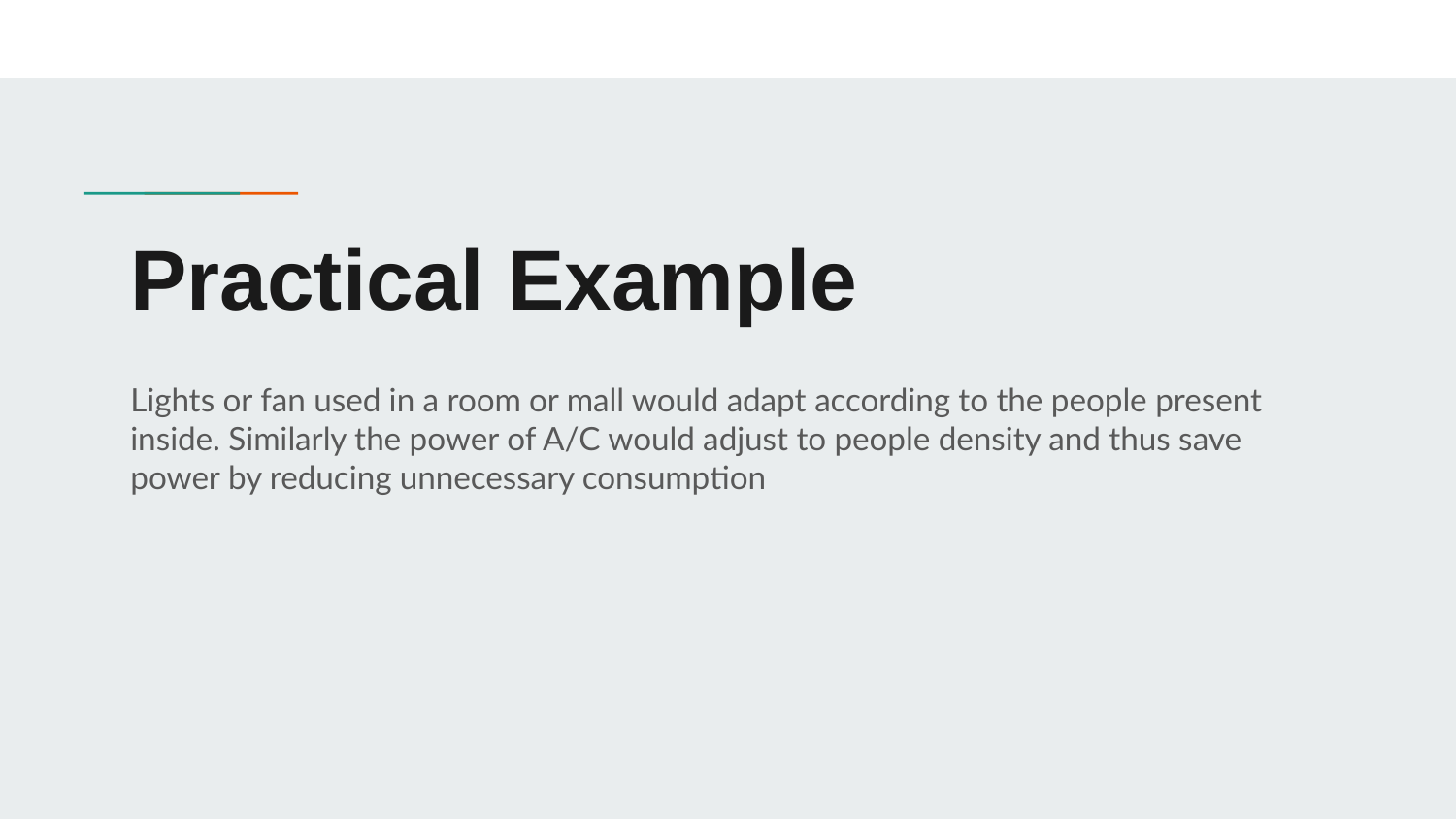

# Practical Example
Lights or fan used in a room or mall would adapt according to the people present inside. Similarly the power of A/C would adjust to people density and thus save power by reducing unnecessary consumption